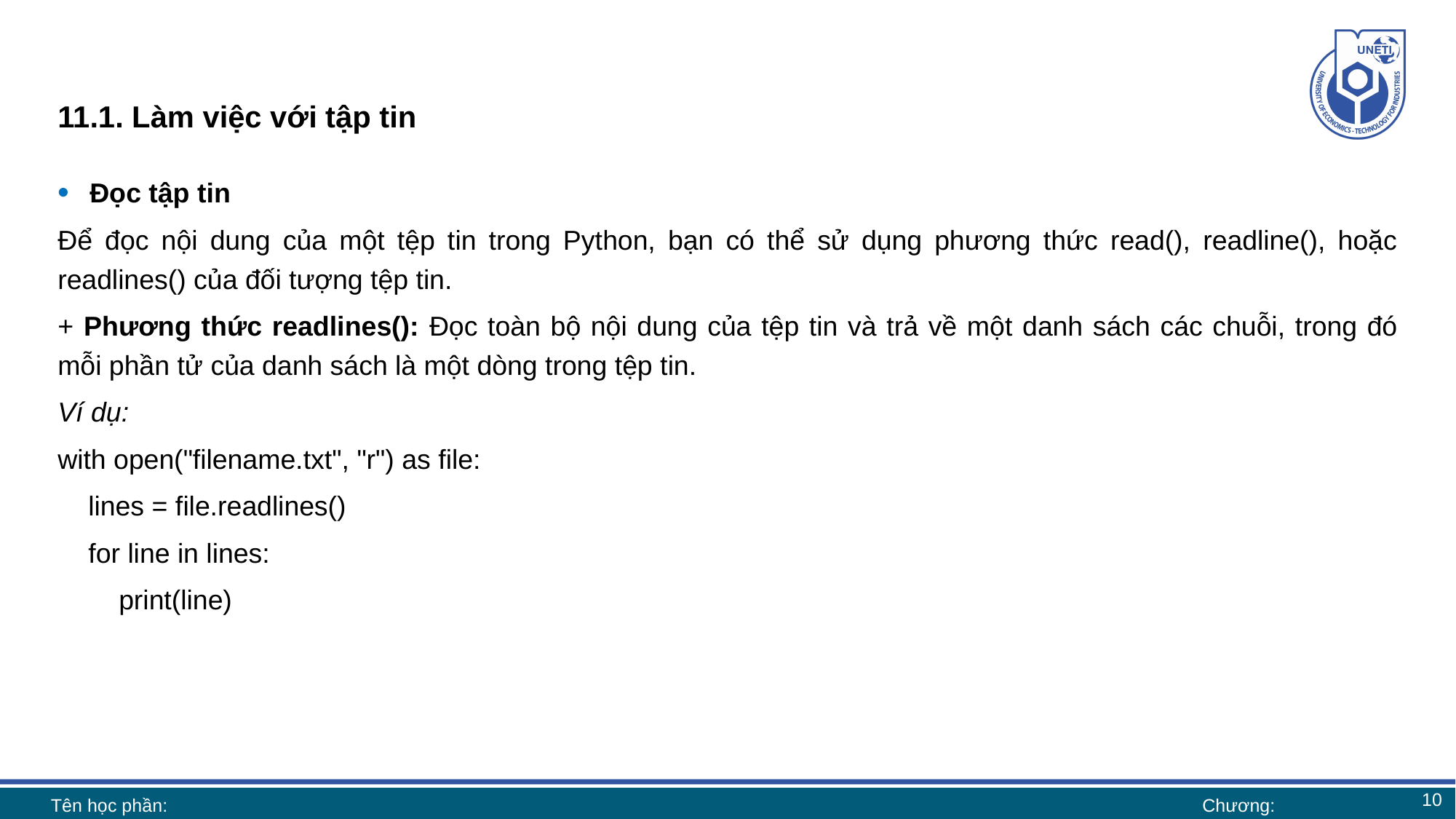

# 11.1. Làm việc với tập tin
Đọc tập tin
Để đọc nội dung của một tệp tin trong Python, bạn có thể sử dụng phương thức read(), readline(), hoặc readlines() của đối tượng tệp tin.
+ Phương thức readlines(): Đọc toàn bộ nội dung của tệp tin và trả về một danh sách các chuỗi, trong đó mỗi phần tử của danh sách là một dòng trong tệp tin.
Ví dụ:
with open("filename.txt", "r") as file:
    lines = file.readlines()
    for line in lines:
        print(line)

10
Tên học phần:
Chương: